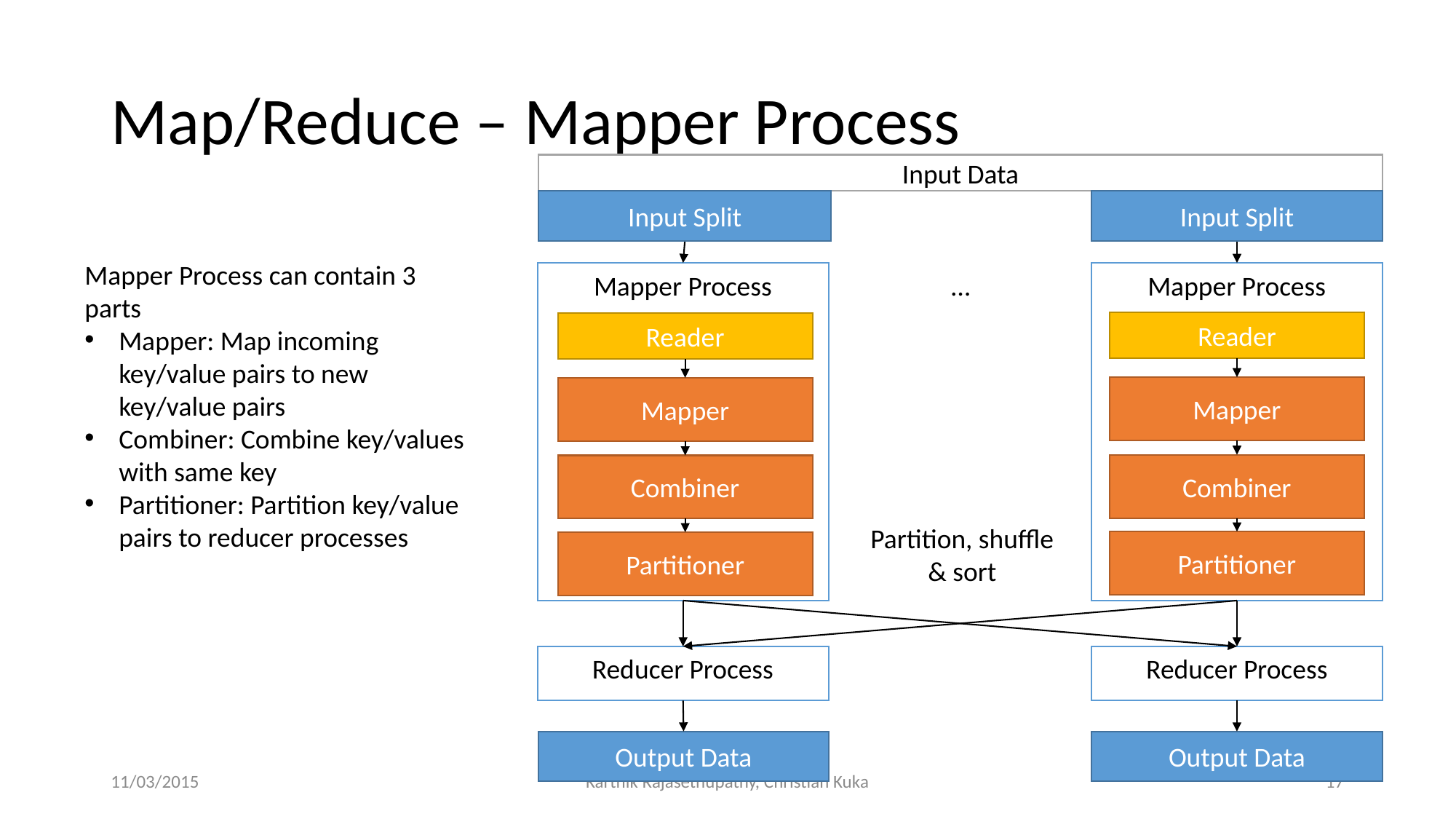

# Map/Reduce – Mapper Process
Input Data
Input Split
Input Split
Mapper Process can contain 3 parts
Mapper: Map incoming key/value pairs to new key/value pairs
Combiner: Combine key/values with same key
Partitioner: Partition key/value pairs to reducer processes
Mapper Process
Mapper Process
…
Reader
Reader
Mapper
Mapper
Combiner
Combiner
Partition, shuffle & sort
Partitioner
Partitioner
Reducer Process
Reducer Process
Output Data
Output Data
11/03/2015
Karthik Rajasethupathy, Christian Kuka
17